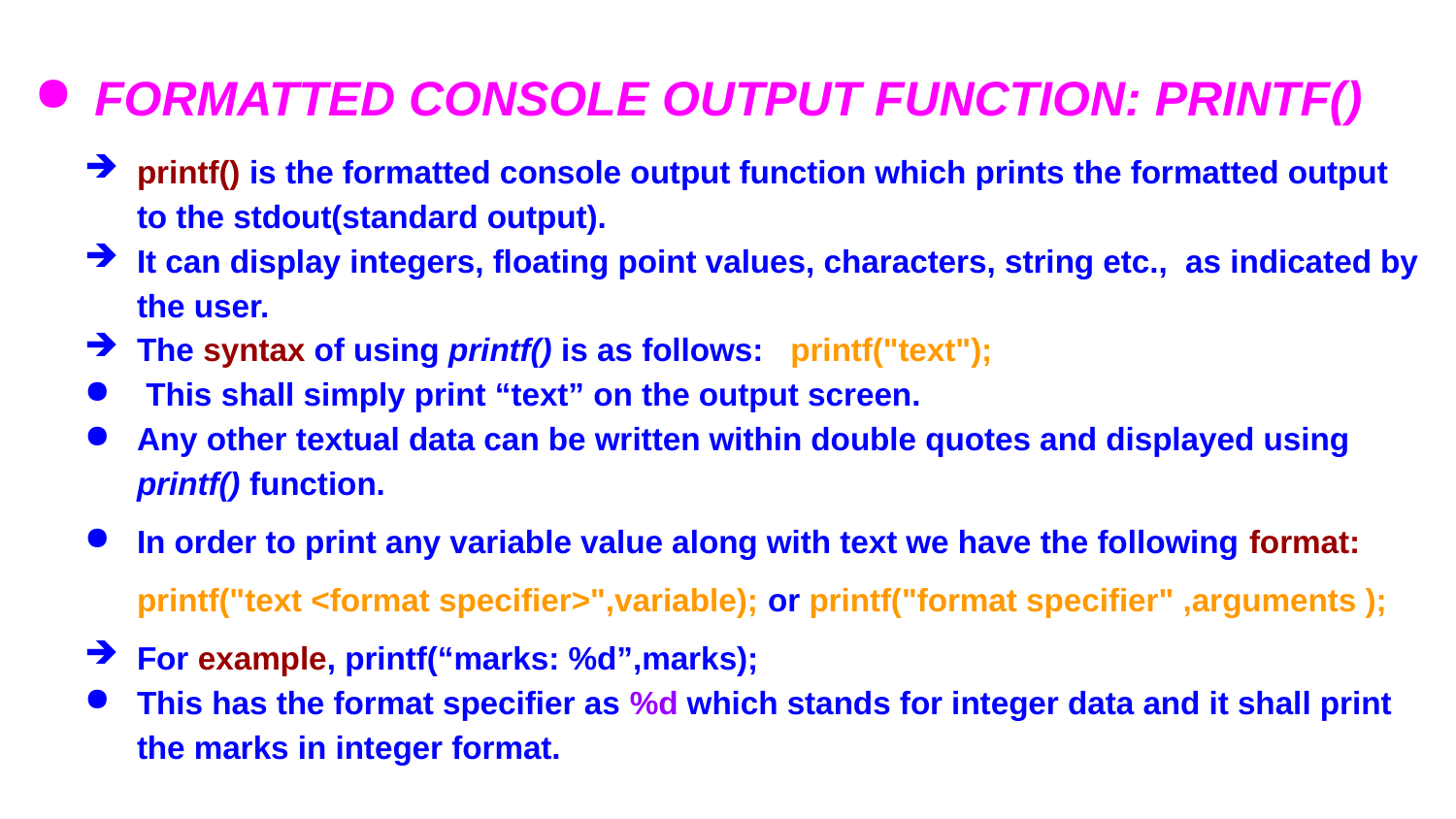

# FORMATTED CONSOLE OUTPUT FUNCTION: PRINTF()

printf() is the formatted console output function which prints the formatted output to the stdout(standard output).
It can display integers, floating point values, characters, string etc.,  as indicated by the user.
The syntax of using printf() is as follows:   printf("text");
 This shall simply print “text” on the output screen.
Any other textual data can be written within double quotes and displayed using printf() function.
In order to print any variable value along with text we have the following format: printf("text <format specifier>",variable); or printf("format specifier" ,arguments );
For example, printf(“marks: %d”,marks);
This has the format specifier as %d which stands for integer data and it shall print the marks in integer format.